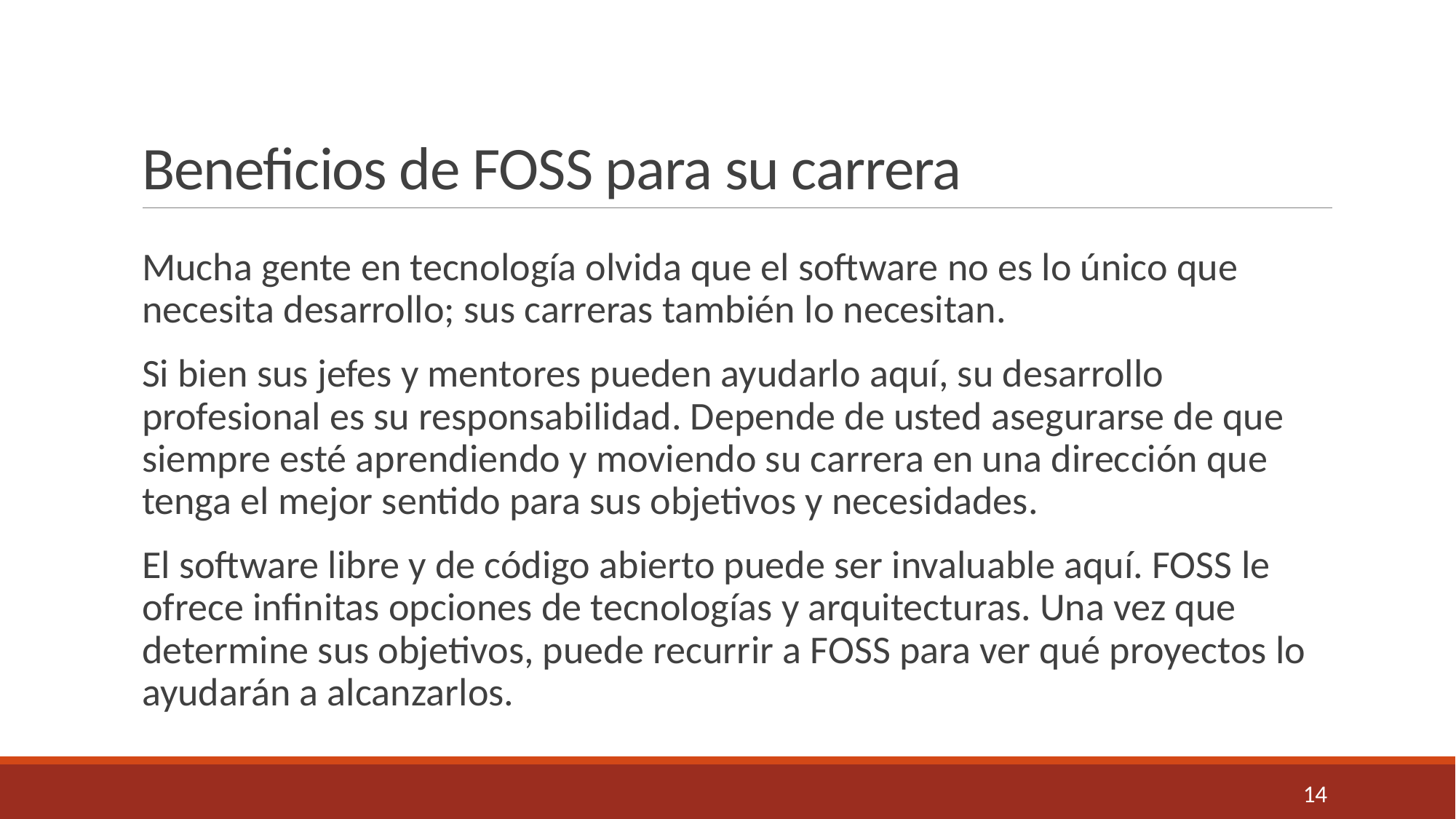

# Beneficios de FOSS para su carrera
Mucha gente en tecnología olvida que el software no es lo único que necesita desarrollo; sus carreras también lo necesitan.
Si bien sus jefes y mentores pueden ayudarlo aquí, su desarrollo profesional es su responsabilidad. Depende de usted asegurarse de que siempre esté aprendiendo y moviendo su carrera en una dirección que tenga el mejor sentido para sus objetivos y necesidades.
El software libre y de código abierto puede ser invaluable aquí. FOSS le ofrece infinitas opciones de tecnologías y arquitecturas. Una vez que determine sus objetivos, puede recurrir a FOSS para ver qué proyectos lo ayudarán a alcanzarlos.
14